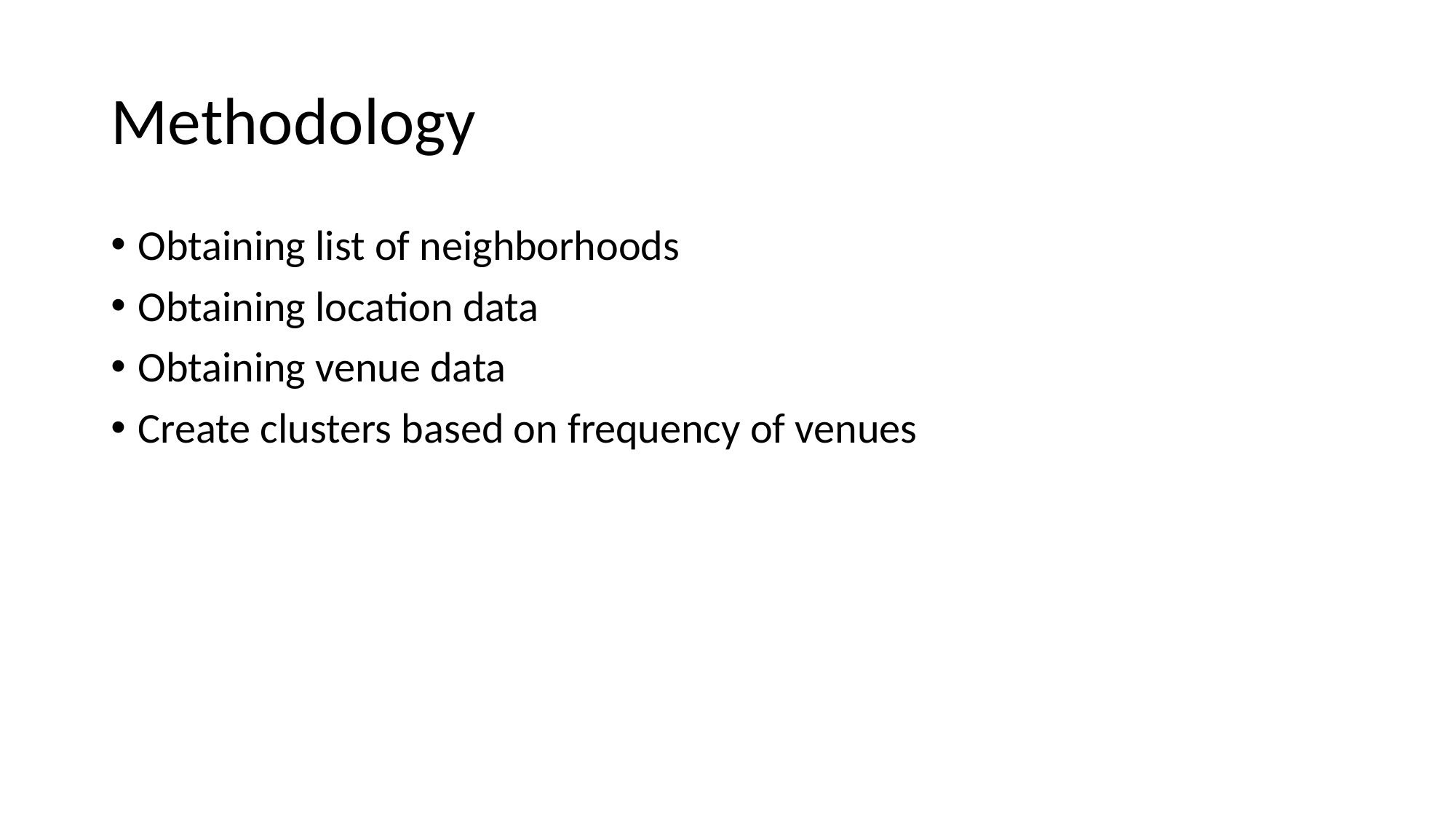

# Methodology
Obtaining list of neighborhoods
Obtaining location data
Obtaining venue data
Create clusters based on frequency of venues